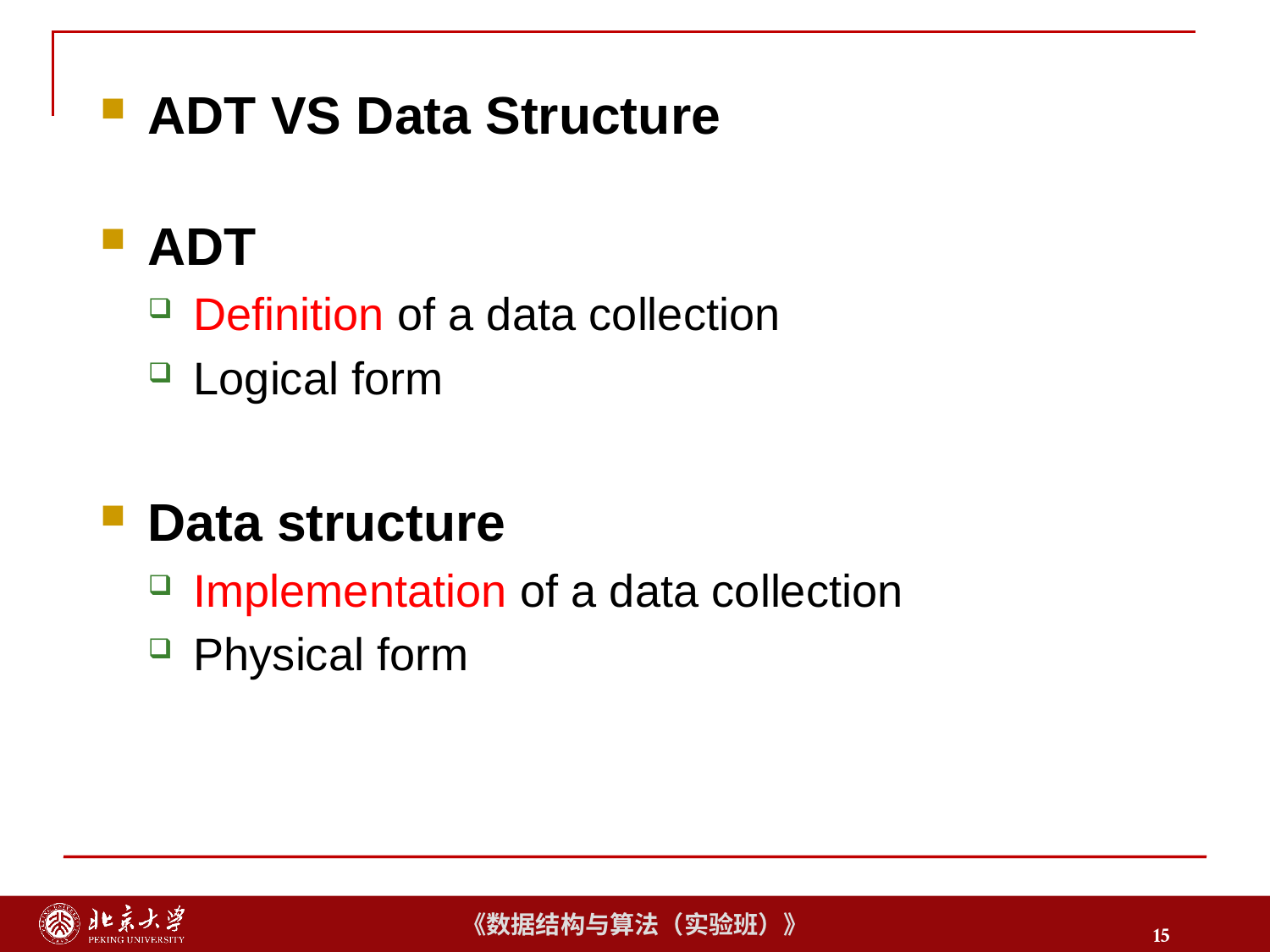

ADT
Definition of a data collection
Logical form

Data structure
Implementation of a data collection
Physical form
ADT VS Data Structure
15